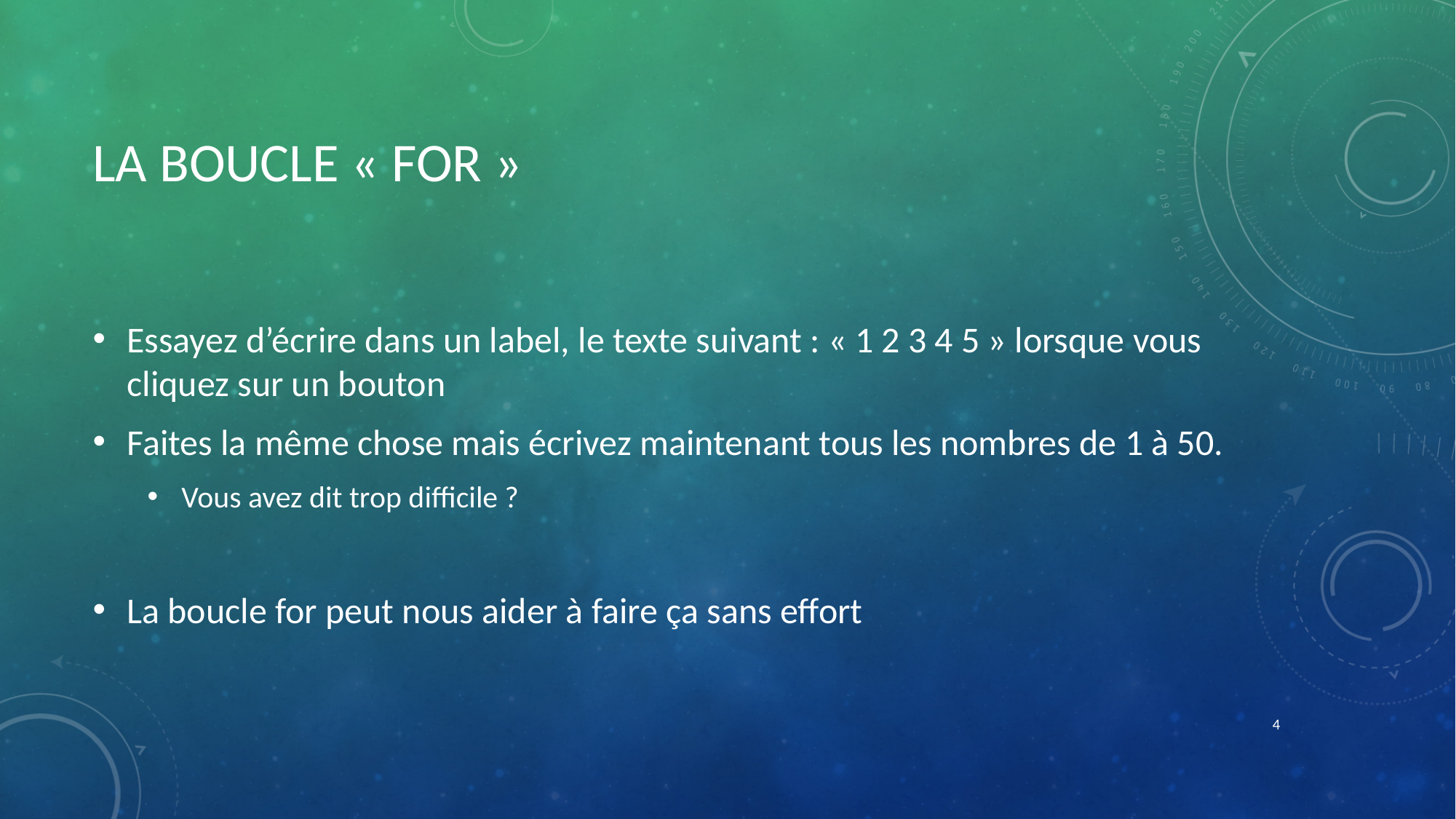

# La boucle « For »
Essayez d’écrire dans un label, le texte suivant : « 1 2 3 4 5 » lorsque vous cliquez sur un bouton
Faites la même chose mais écrivez maintenant tous les nombres de 1 à 50.
Vous avez dit trop difficile ?

La boucle for peut nous aider à faire ça sans effort
4